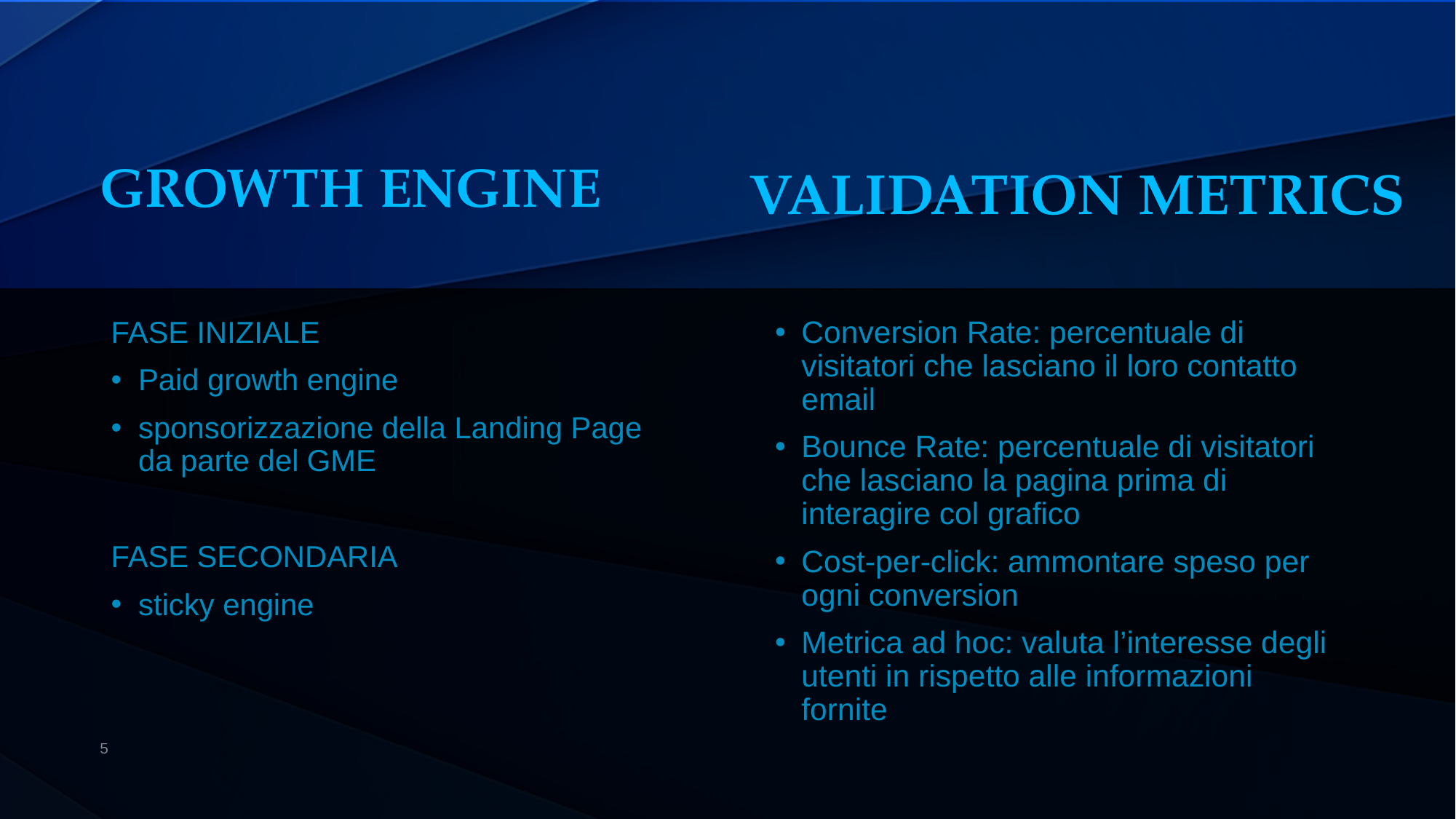

VALIDATION METRICS

GROWTH ENGINE

Conversion Rate: percentuale di visitatori che lasciano il loro contatto email
Bounce Rate: percentuale di visitatori che lasciano la pagina prima di interagire col grafico
Cost-per-click: ammontare speso per ogni conversion
Metrica ad hoc: valuta l’interesse degli utenti in rispetto alle informazioni fornite

FASE INIZIALE
Paid growth engine
sponsorizzazione della Landing Page da parte del GME

FASE SECONDARIA
sticky engine
5